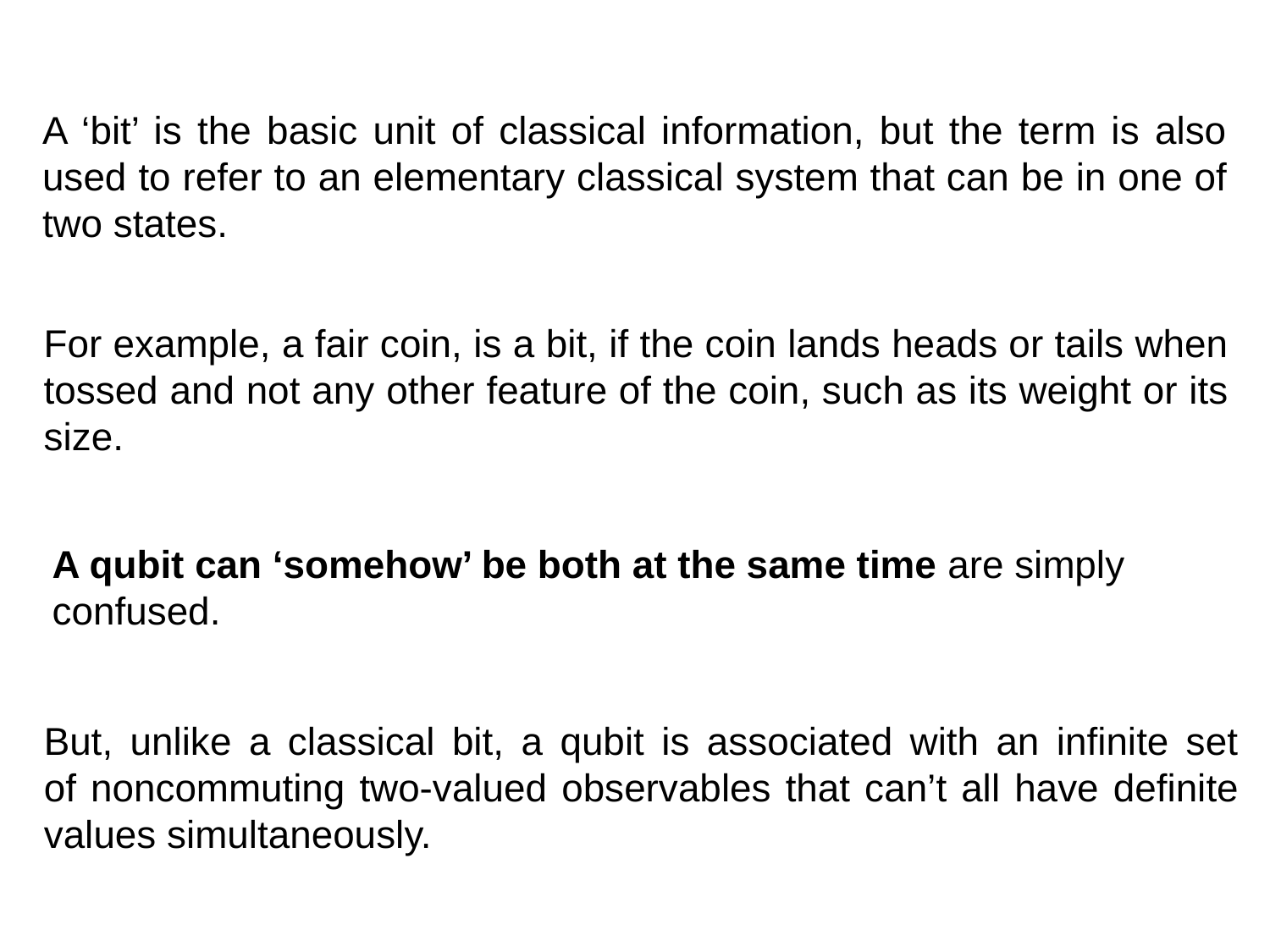

A ‘bit’ is the basic unit of classical information, but the term is also used to refer to an elementary classical system that can be in one of two states.
For example, a fair coin, is a bit, if the coin lands heads or tails when tossed and not any other feature of the coin, such as its weight or its size.

A qubit can ‘somehow’ be both at the same time are simply confused.
But, unlike a classical bit, a qubit is associated with an infinite set
of noncommuting two-valued observables that can’t all have definite values simultaneously.